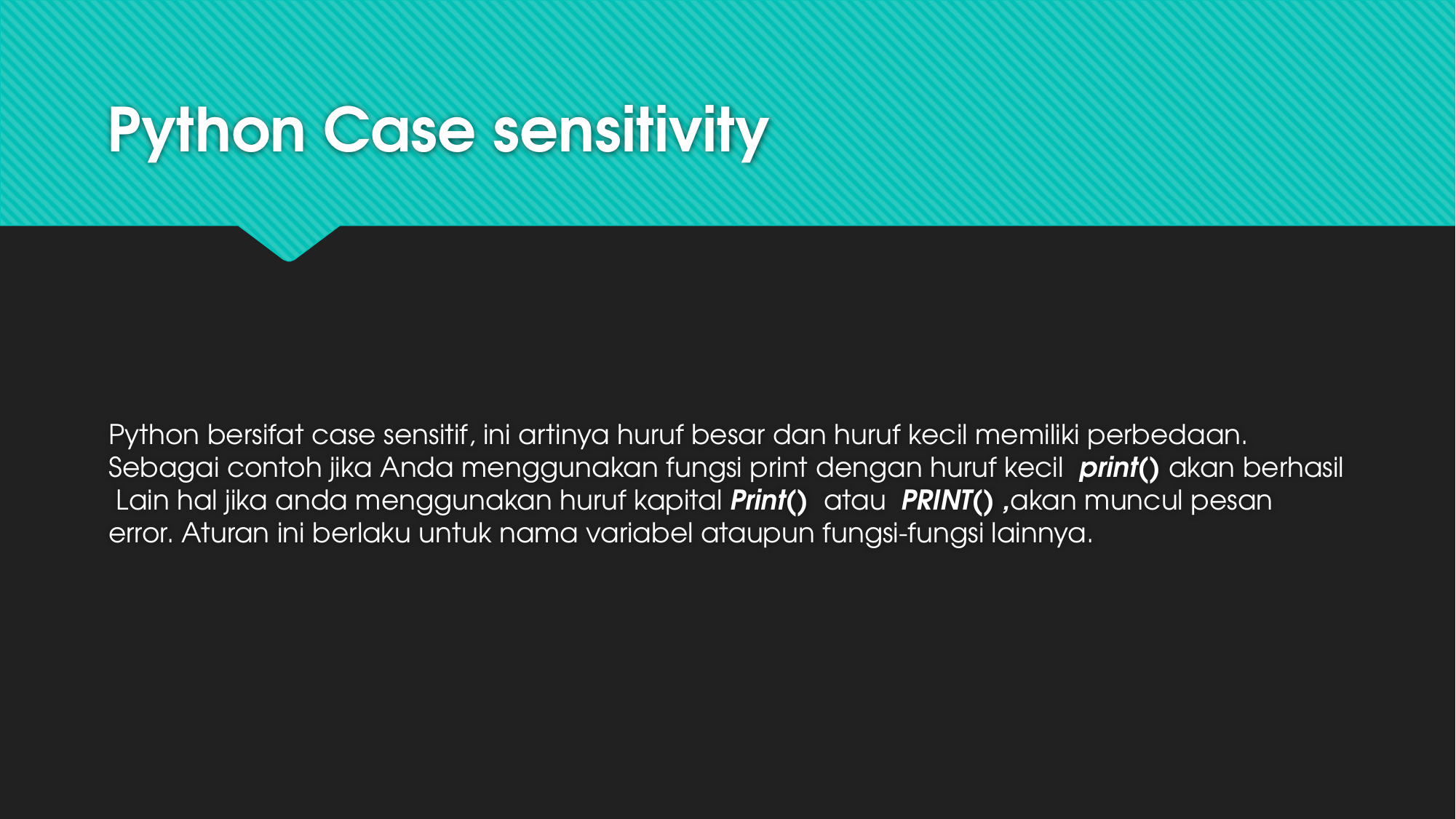

# Python Case sensitivity
Python bersifat case sensitif, ini artinya huruf besar dan huruf kecil memiliki perbedaan. Sebagai contoh jika Anda menggunakan fungsi print dengan huruf kecil  print() akan berhasil  Lain hal jika anda menggunakan huruf kapital Print()  atau  PRINT() ,akan muncul pesan error. Aturan ini berlaku untuk nama variabel ataupun fungsi-fungsi lainnya.